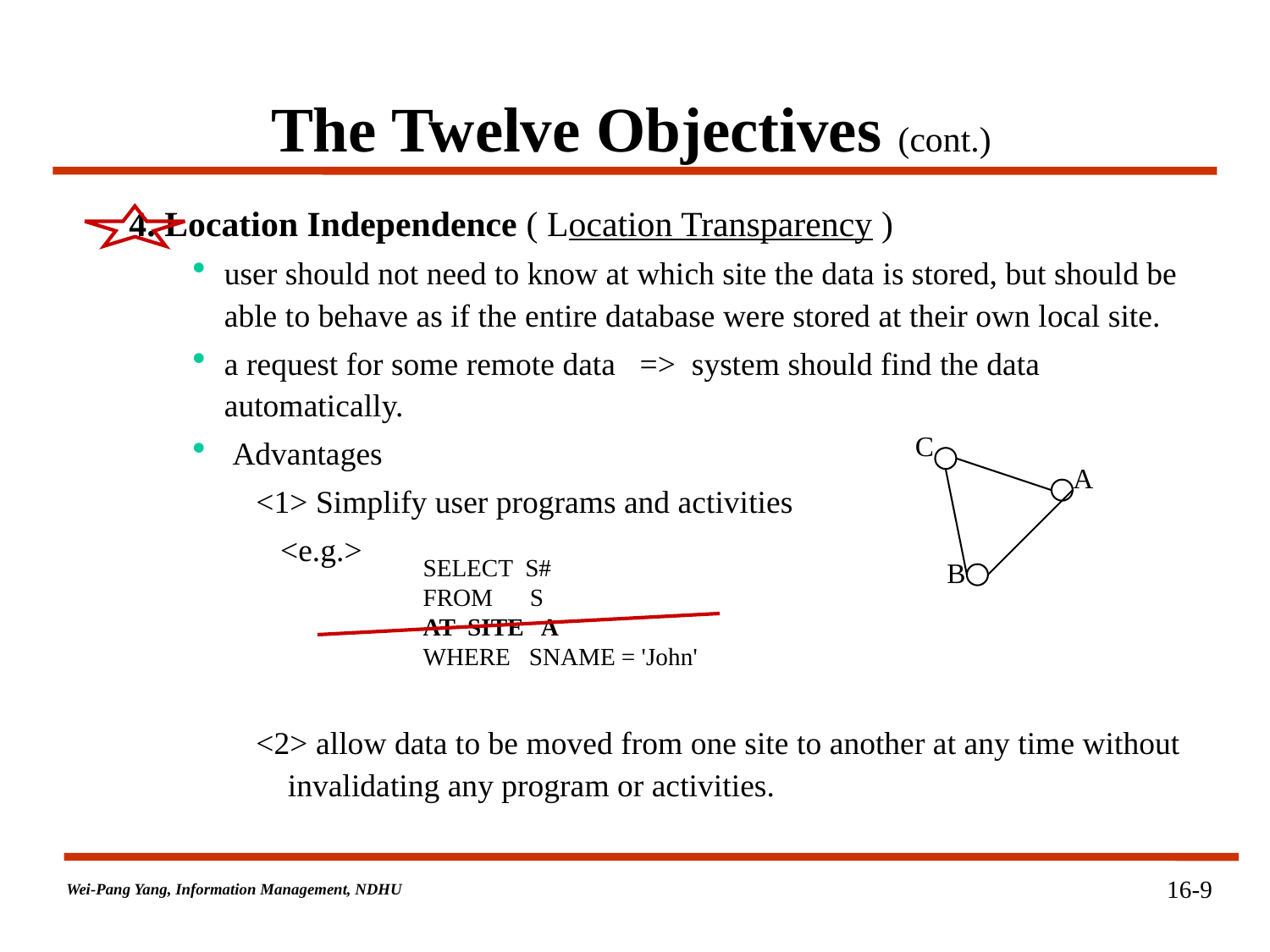

# The Twelve Objectives (cont.)
4. Location Independence ( Location Transparency )
user should not need to know at which site the data is stored, but should be able to behave as if the entire database were stored at their own local site.
a request for some remote data   =>  system should find the data automatically.
 Advantages
<1> Simplify user programs and activities
   <e.g.>

<2> allow data to be moved from one site to another at any time without invalidating any program or activities.

C

A

SELECT  S#
FROM      S
AT  SITE   A
WHERE   SNAME = 'John'
B